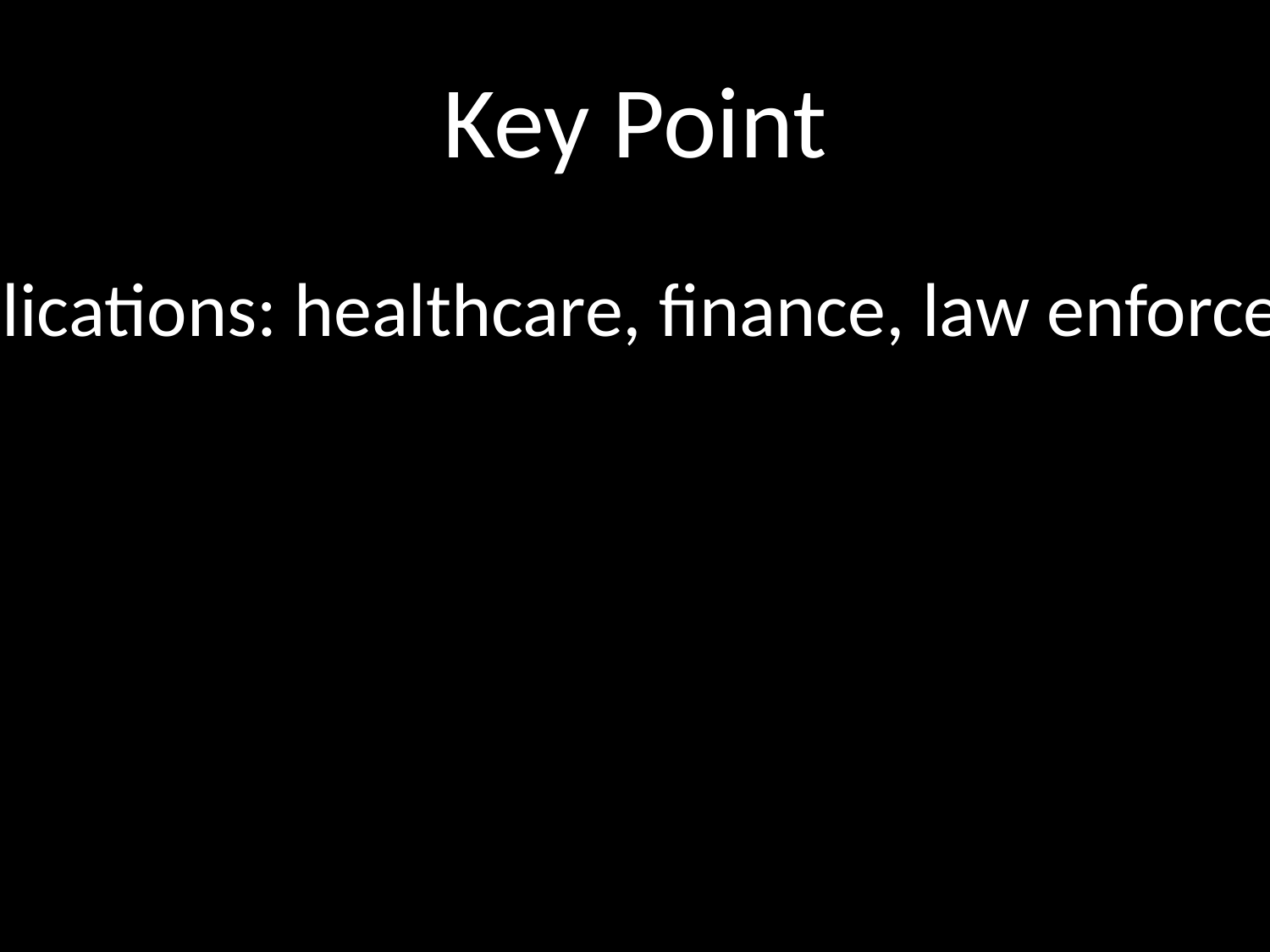

# Key Point
* Applications: healthcare, finance, law enforcement